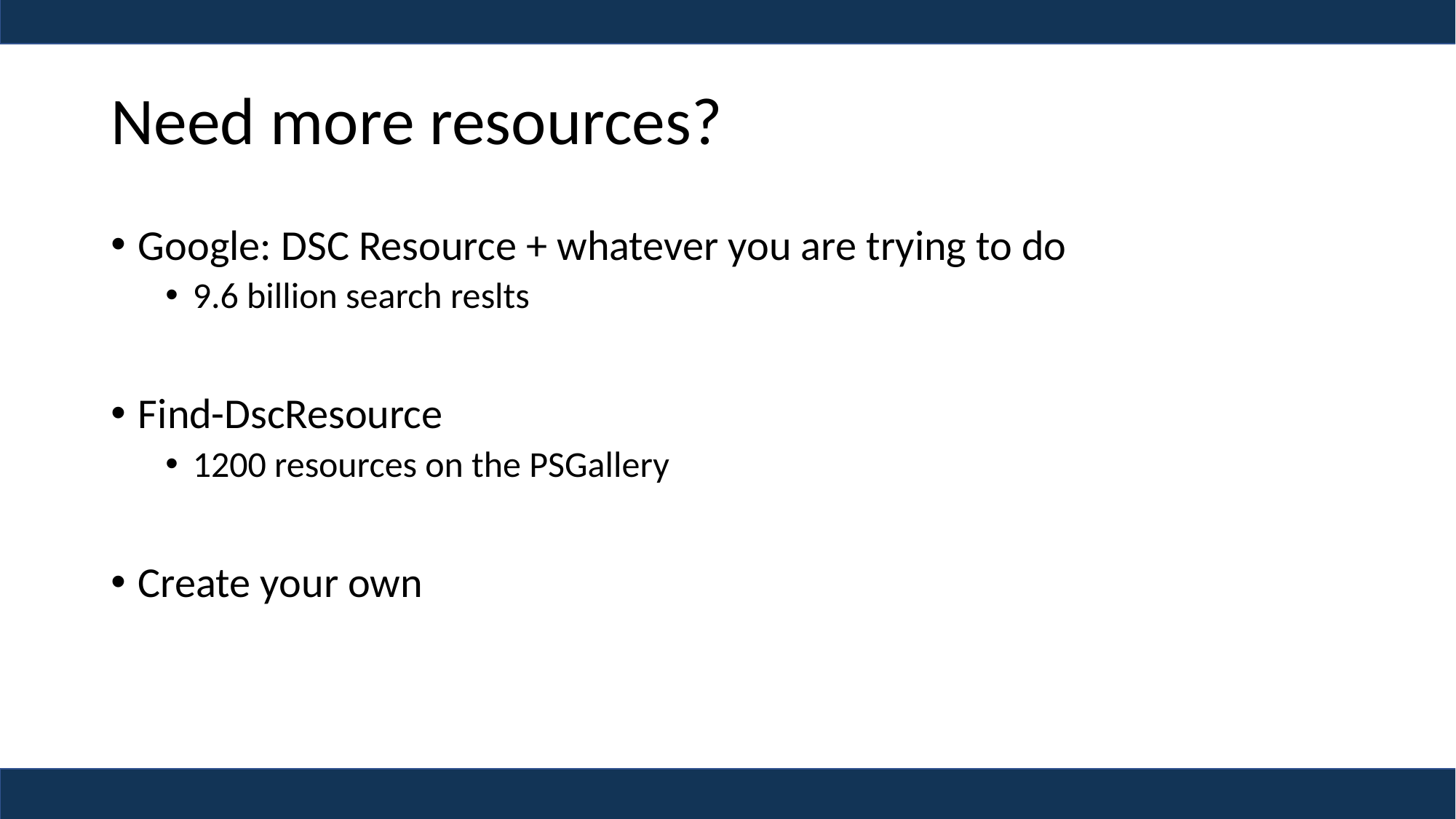

# Need more resources?
Google: DSC Resource + whatever you are trying to do
9.6 billion search reslts

Find-DscResource
1200 resources on the PSGallery

Create your own